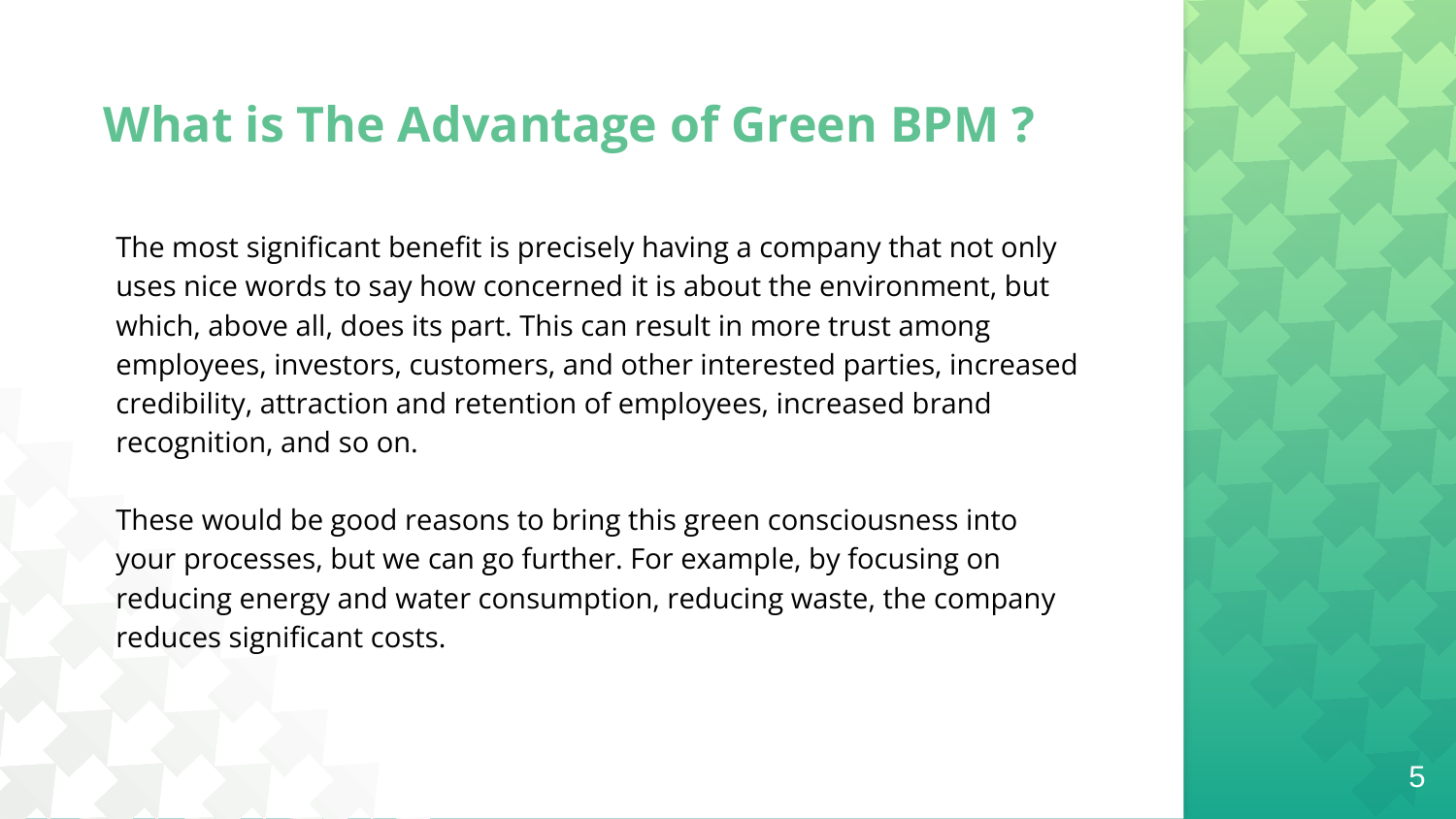

# What is The Advantage of Green BPM ?
The most significant benefit is precisely having a company that not only uses nice words to say how concerned it is about the environment, but which, above all, does its part. This can result in more trust among employees, investors, customers, and other interested parties, increased credibility, attraction and retention of employees, increased brand recognition, and so on.

These would be good reasons to bring this green consciousness into your processes, but we can go further. For example, by focusing on reducing energy and water consumption, reducing waste, the company reduces significant costs.
5